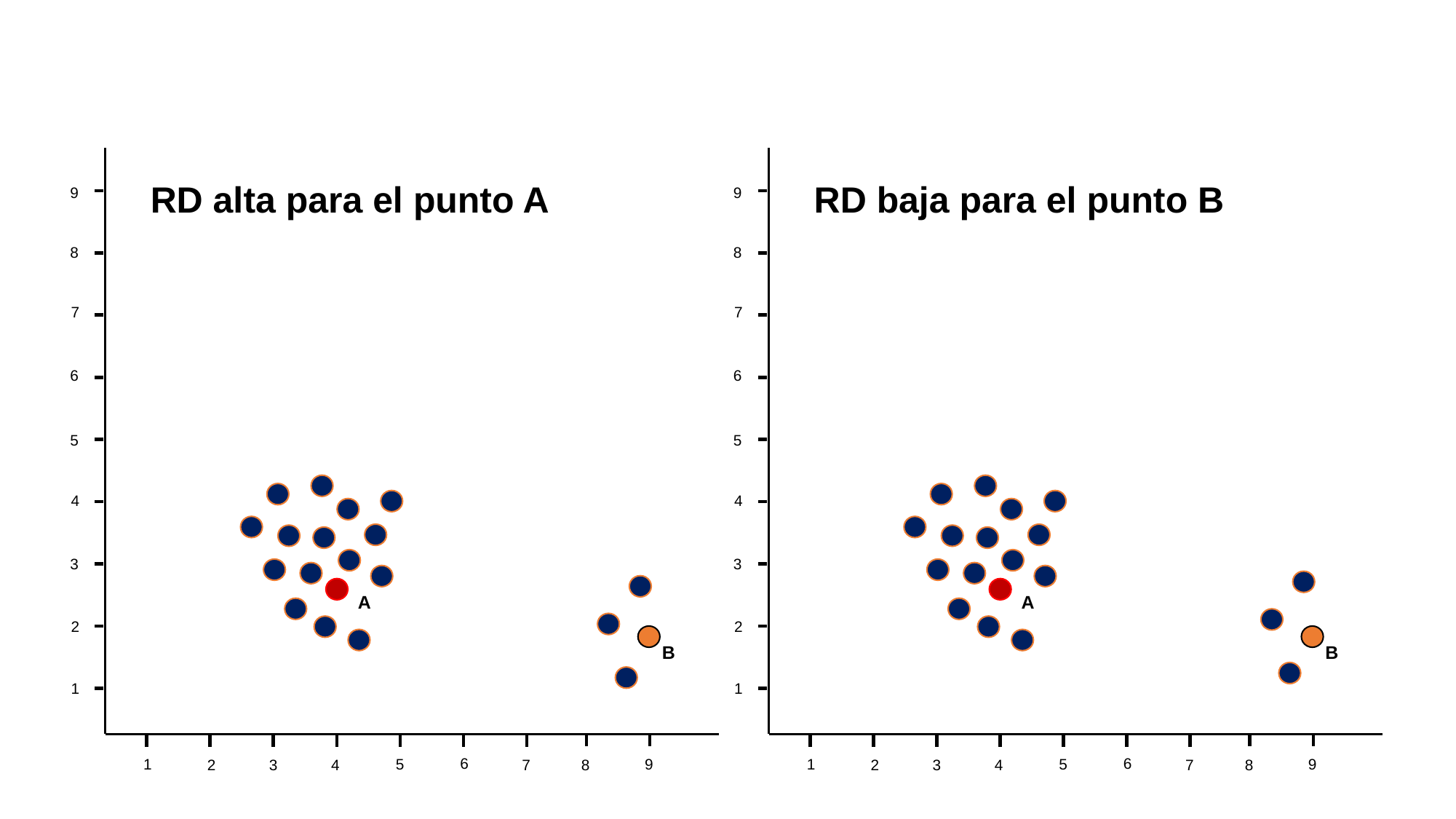

RD alta para el punto A
9
8
7
6
5

4

3

2

1
6
9
5
1
8
7
3
4
2

A

B
RD baja para el punto B
9
8
7
6
5

4

3

2

1
6
9
5
1
8
7
3
4
2

A

B